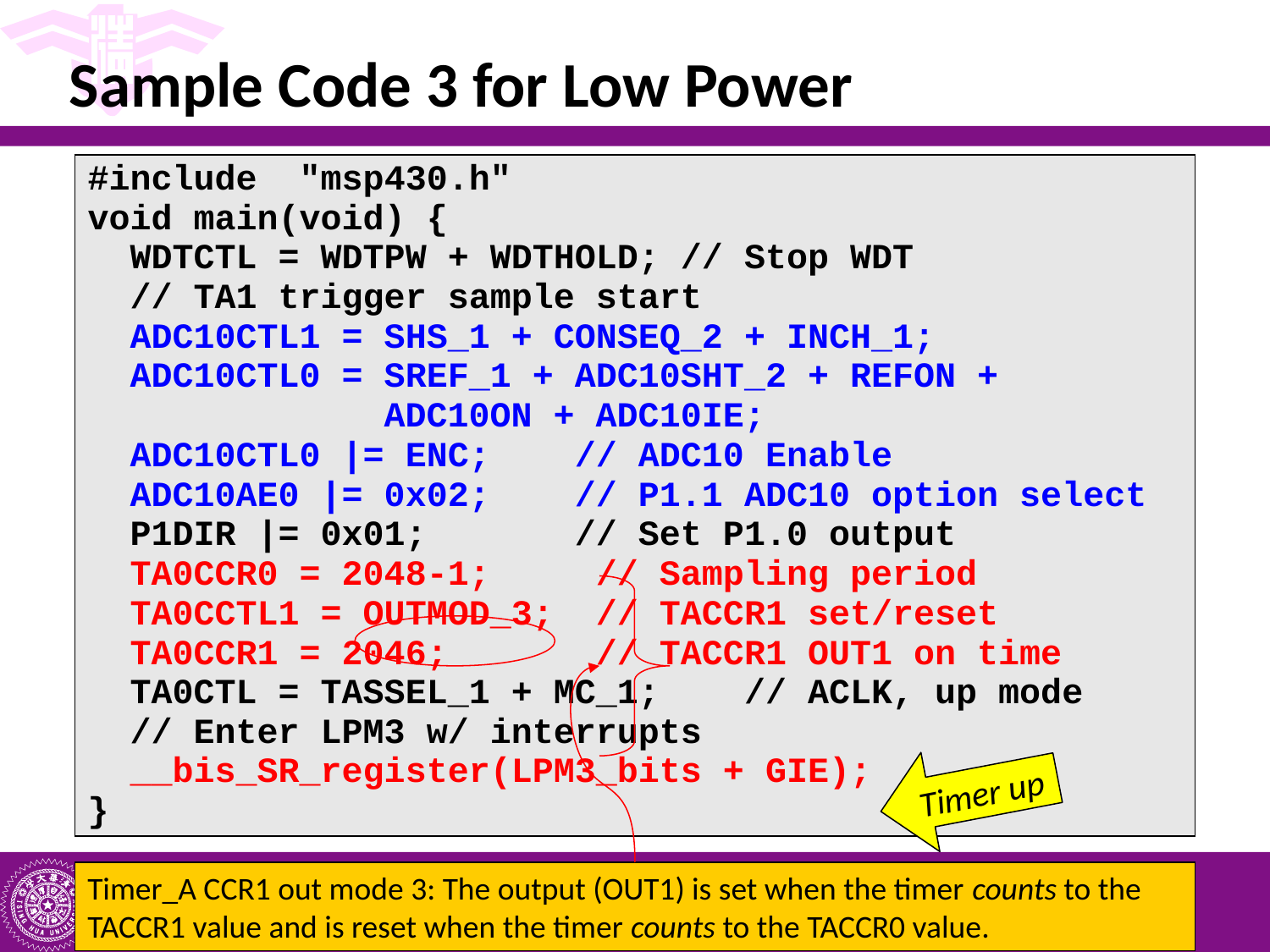

# Sample Code 3 for Low Power
| #include "msp430.h" void main(void) { WDTCTL = WDTPW + WDTHOLD; // Stop WDT // TA1 trigger sample start ADC10CTL1 = SHS\_1 + CONSEQ\_2 + INCH\_1; ADC10CTL0 = SREF\_1 + ADC10SHT\_2 + REFON + ADC10ON + ADC10IE; ADC10CTL0 |= ENC; // ADC10 Enable ADC10AE0 |= 0x02; // P1.1 ADC10 option select P1DIR |= 0x01; // Set P1.0 output TA0CCR0 = 2048-1; // Sampling period TA0CCTL1 = OUTMOD\_3; // TACCR1 set/reset TA0CCR1 = 2046; // TACCR1 OUT1 on time TA0CTL = TASSEL\_1 + MC\_1; // ACLK, up mode // Enter LPM3 w/ interrupts \_\_bis\_SR\_register(LPM3\_bits + GIE); } |
| --- |

Timer up
Timer_A CCR1 out mode 3: The output (OUT1) is set when the timer counts to the TACCR1 value and is reset when the timer counts to the TACCR0 value.
27